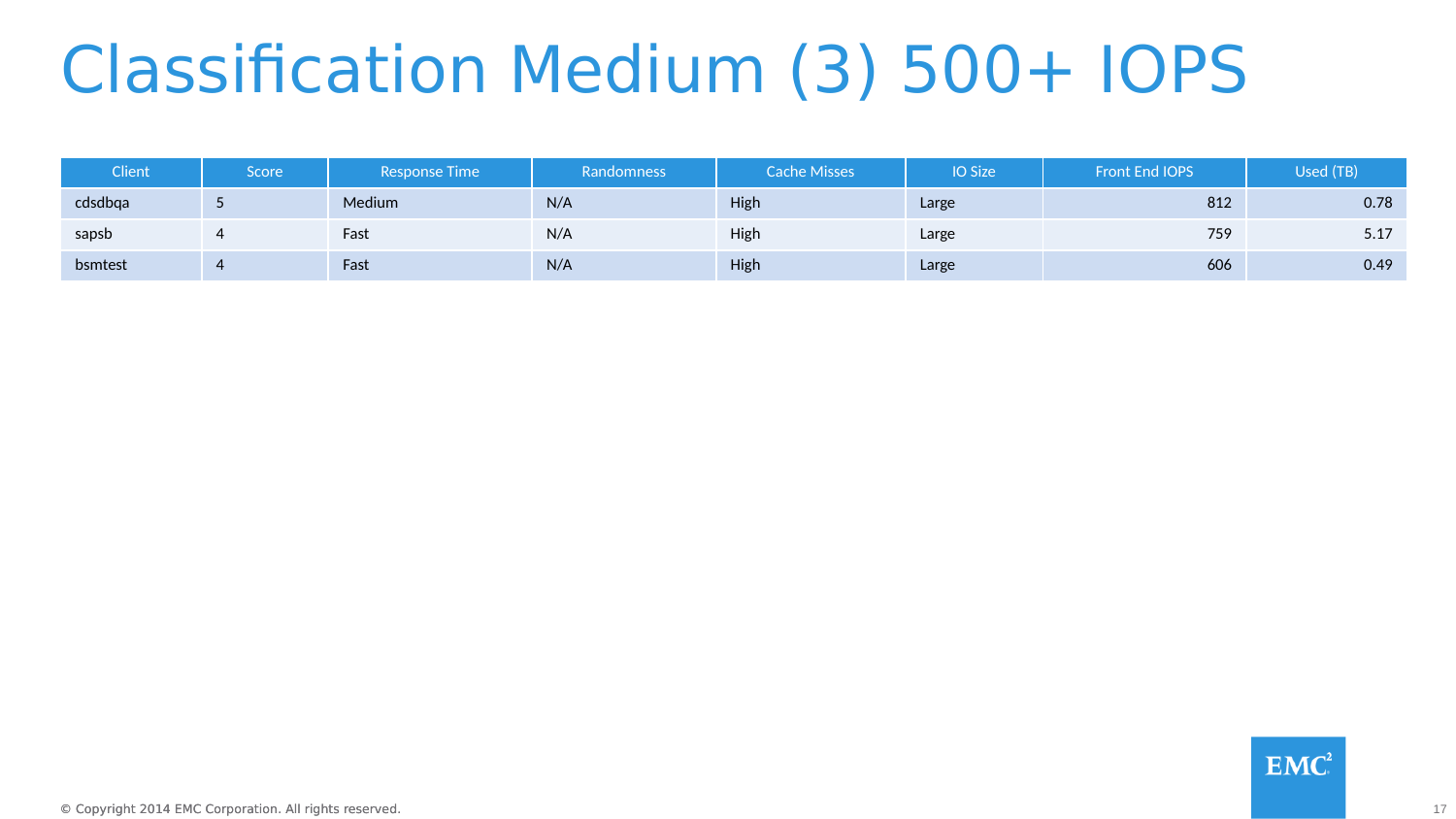

# Classification Medium (3) 500+ IOPS
| Client | Score | Response Time | Randomness | Cache Misses | IO Size | Front End IOPS | Used (TB) |
| --- | --- | --- | --- | --- | --- | --- | --- |
| cdsdbqa | 5 | Medium | N/A | High | Large | 812 | 0.78 |
| sapsb | 4 | Fast | N/A | High | Large | 759 | 5.17 |
| bsmtest | 4 | Fast | N/A | High | Large | 606 | 0.49 |